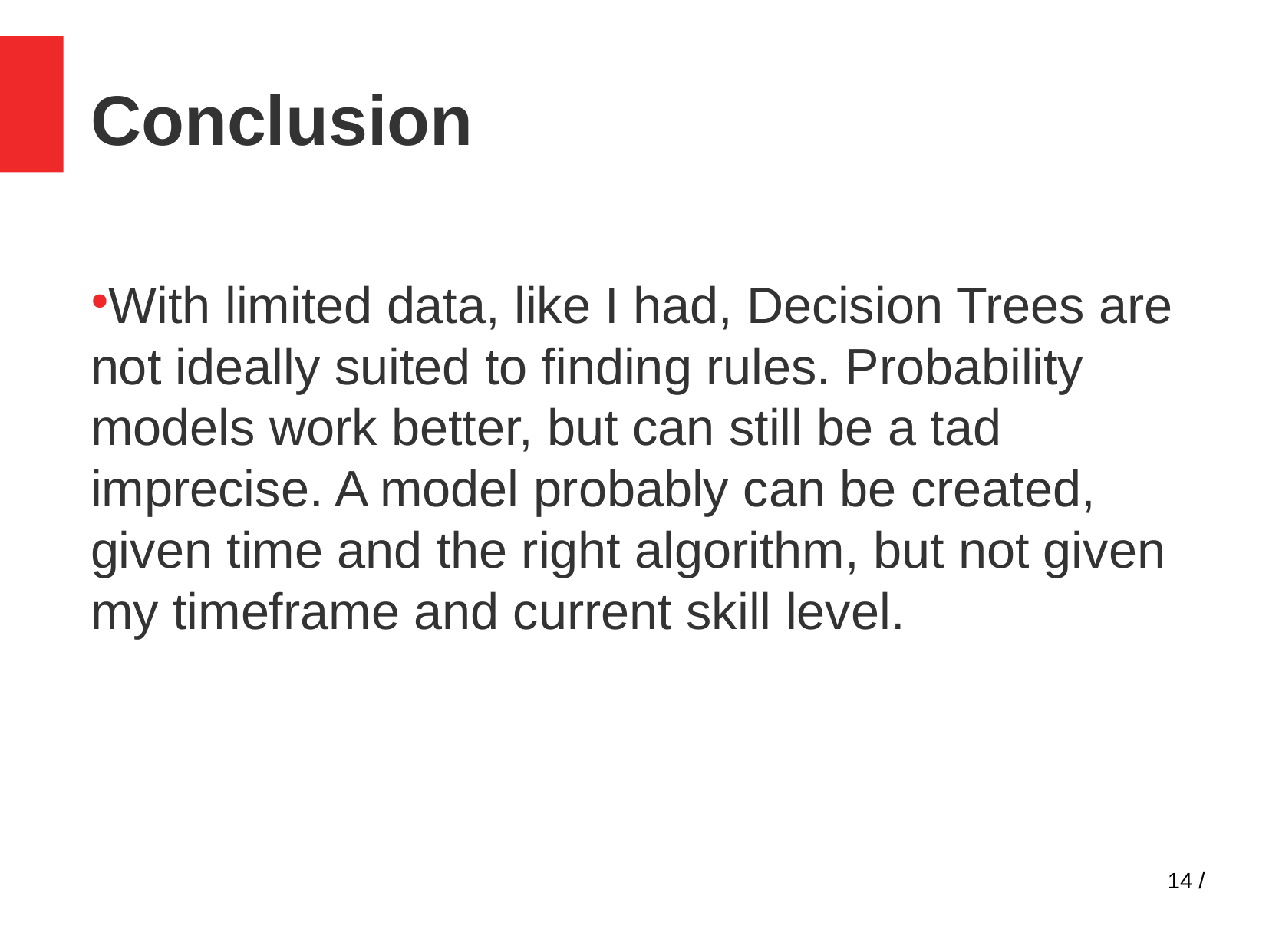

Conclusion
With limited data, like I had, Decision Trees are not ideally suited to finding rules. Probability models work better, but can still be a tad imprecise. A model probably can be created, given time and the right algorithm, but not given my timeframe and current skill level.
14 /